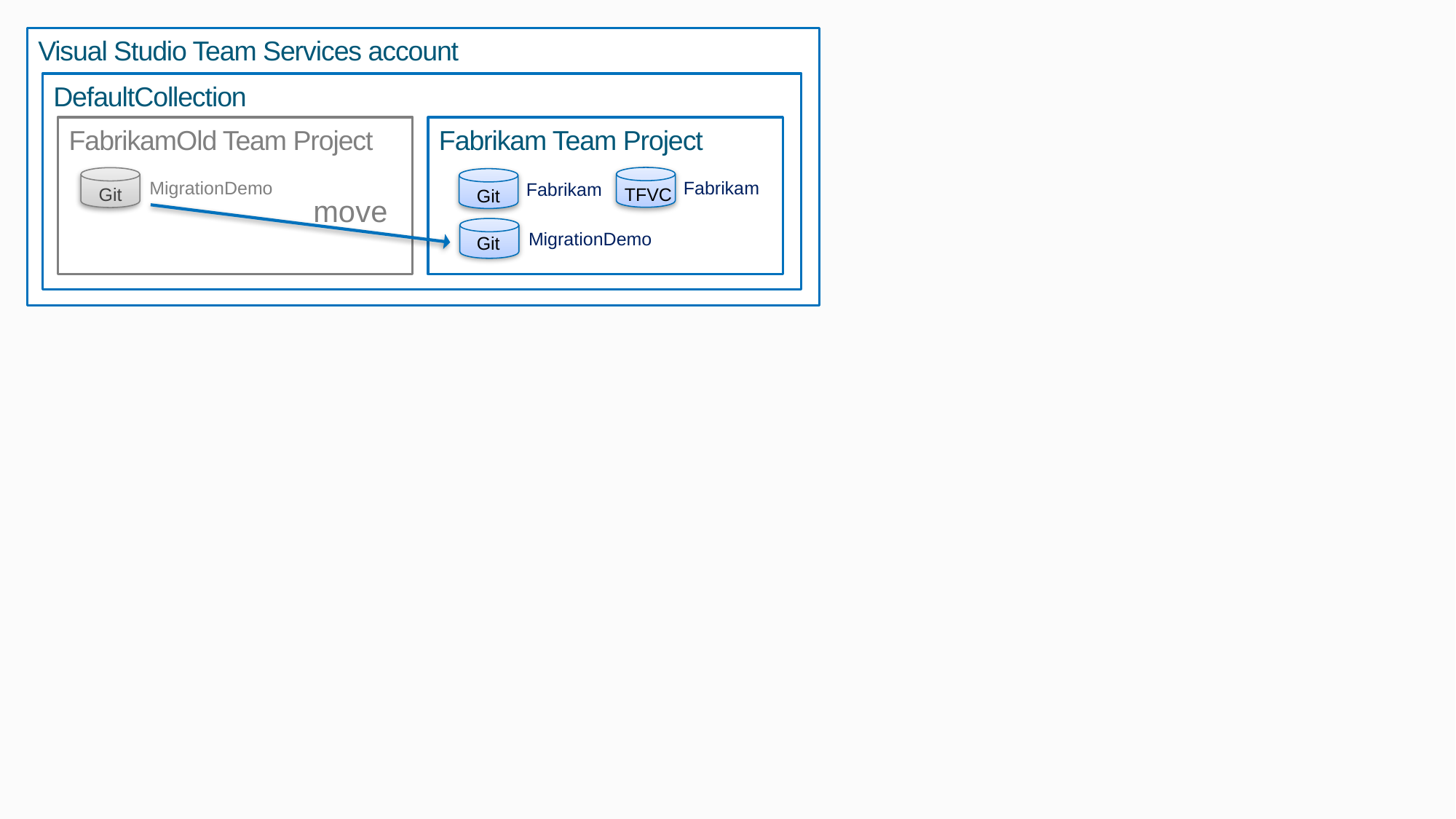

Visual Studio Team Services account

DefaultCollection

FabrikamOld Team Project

Fabrikam Team Project

Fabrikam
MigrationDemo
Fabrikam
Git
TFVC
Git
move

MigrationDemo
Git